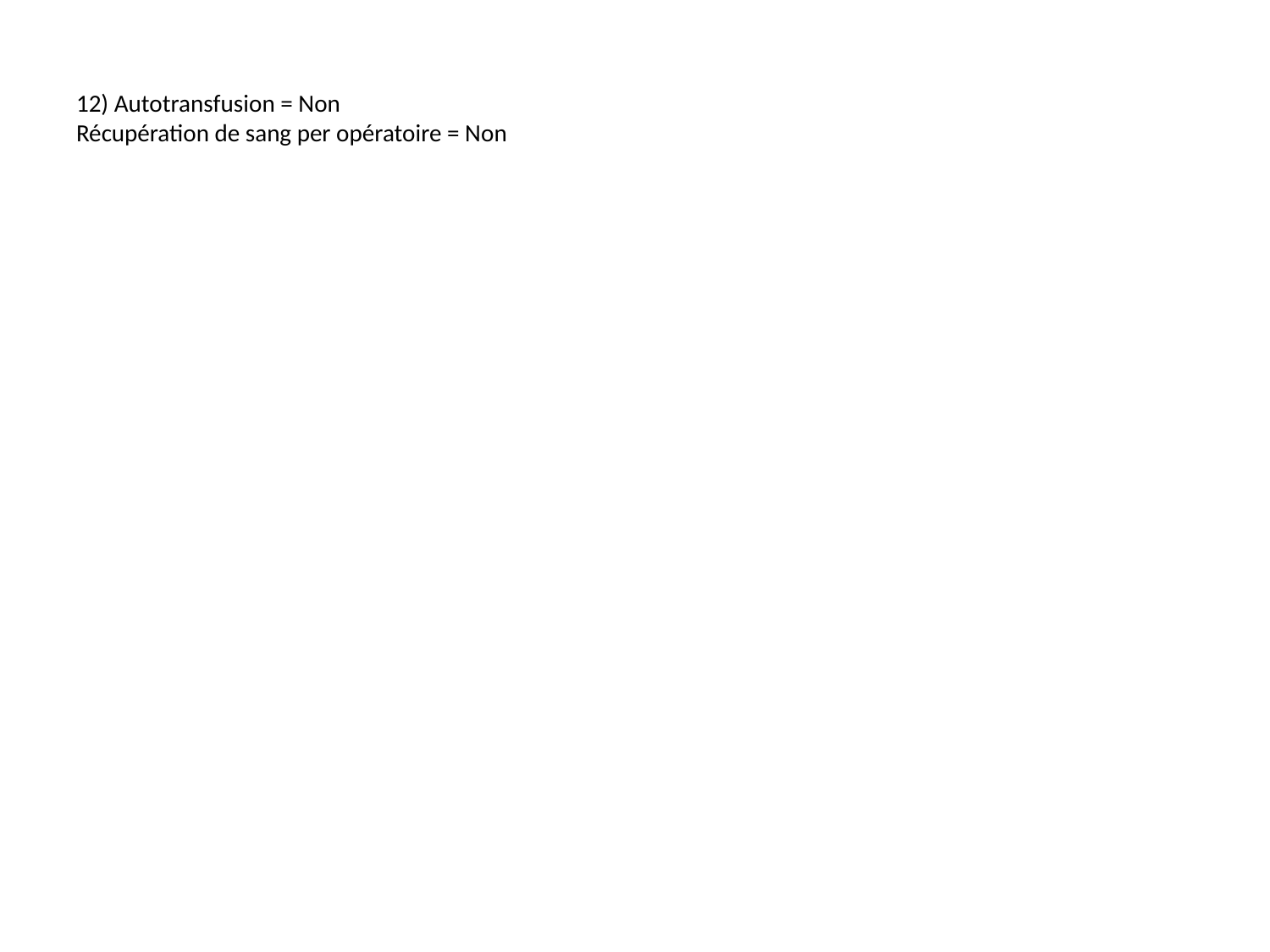

# 12) Autotransfusion = Non Récupération de sang per opératoire = Non